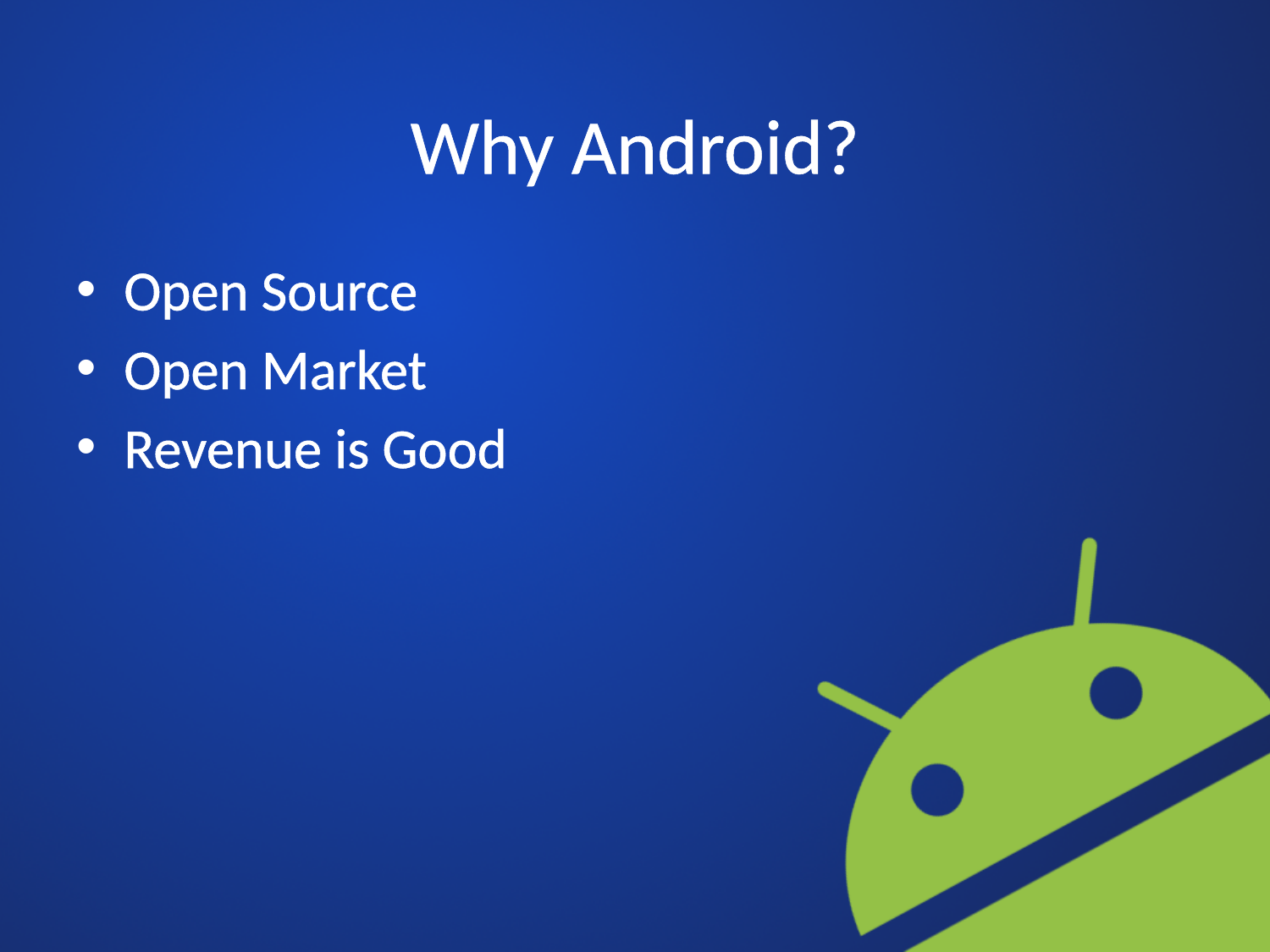

# Why Android?
Open Source
Open Market
Revenue is Good